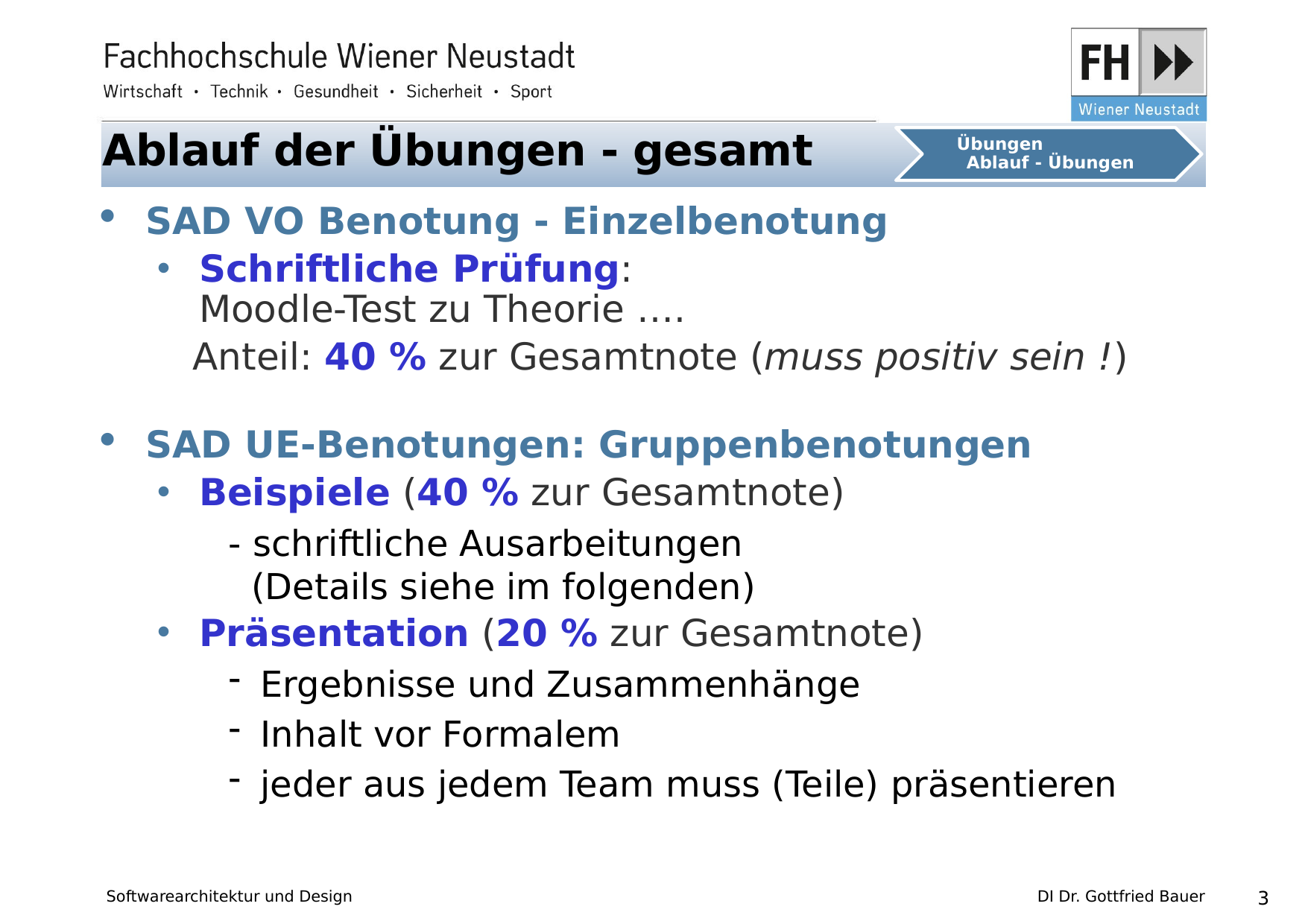

Ablauf der Übungen - gesamt
Übungen                  Ablauf - Übungen

SAD VO Benotung - Einzelbenotung
Schriftliche Prüfung:
Moodle-Test zu Theorie ….
   Anteil: 40 % zur Gesamtnote (muss positiv sein !)
SAD UE-Benotungen: Gruppenbenotungen
Beispiele (40 % zur Gesamtnote)
- schriftliche Ausarbeitungen
  (Details siehe im folgenden)
Präsentation (20 % zur Gesamtnote)
Ergebnisse und Zusammenhänge
Inhalt vor Formalem
jeder aus jedem Team muss (Teile) präsentieren

Softwarearchitektur und Design
DI Dr. Gottfried Bauer
3